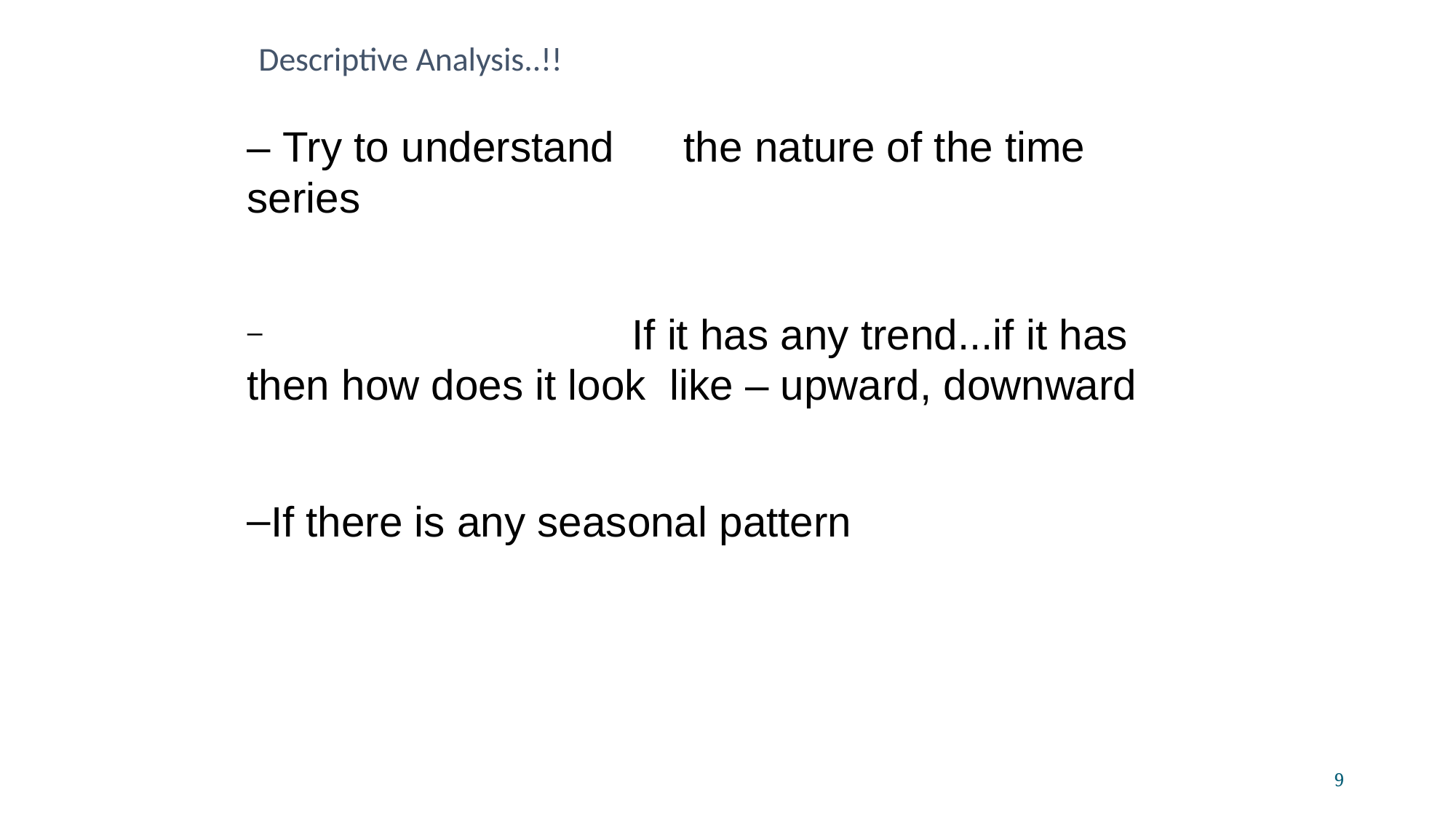

Descriptive Analysis..!!
– Try to understand	the nature of the time series

	If it has any trend...if it has then how does it look  like – upward, downward

If there is any seasonal pattern
9